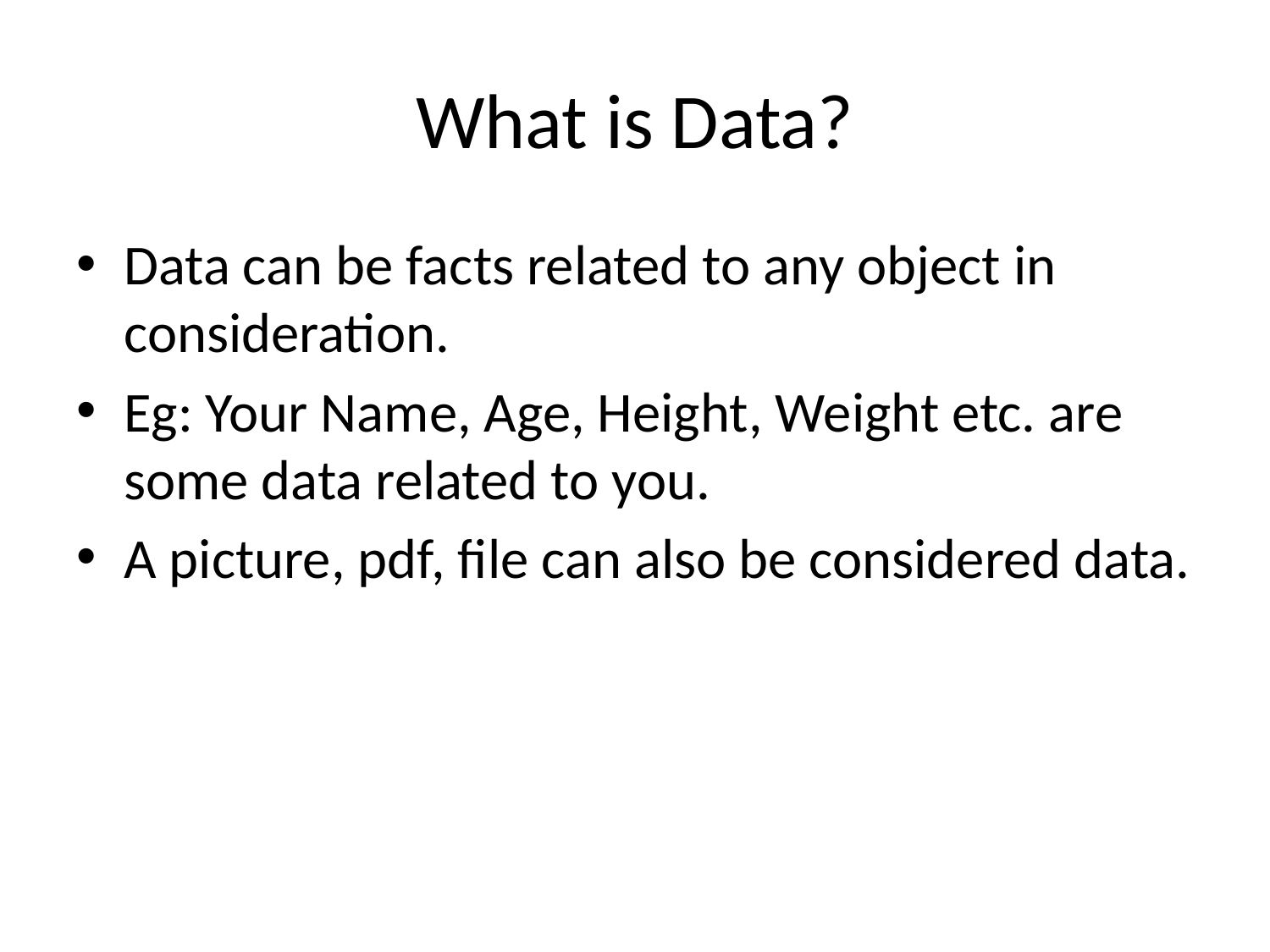

# What is Data?
Data can be facts related to any object in consideration.
Eg: Your Name, Age, Height, Weight etc. are some data related to you.
A picture, pdf, file can also be considered data.